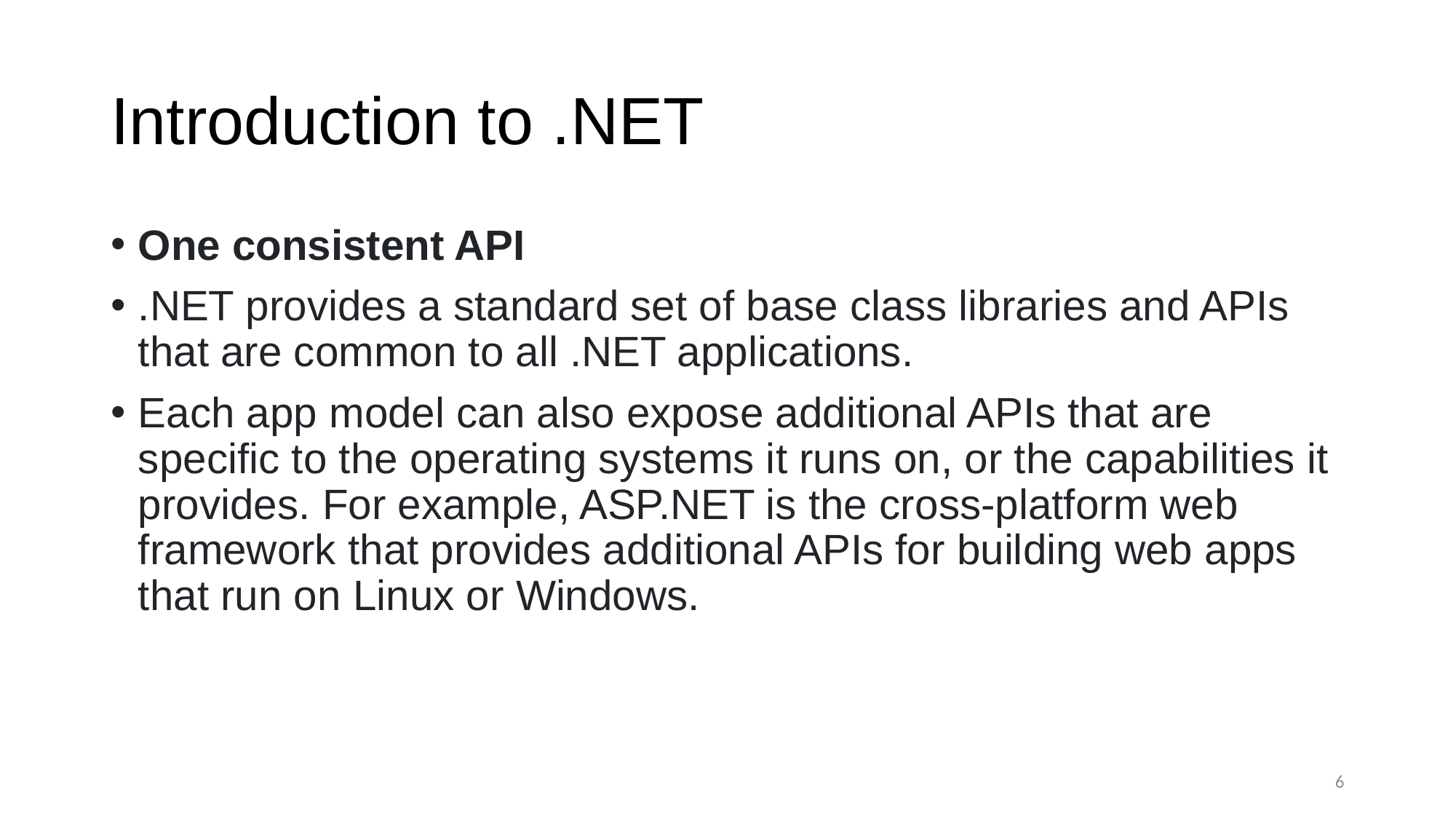

# Introduction to .NET
One consistent API
.NET provides a standard set of base class libraries and APIs that are common to all .NET applications.
Each app model can also expose additional APIs that are specific to the operating systems it runs on, or the capabilities it provides. For example, ASP.NET is the cross-platform web framework that provides additional APIs for building web apps that run on Linux or Windows.

6